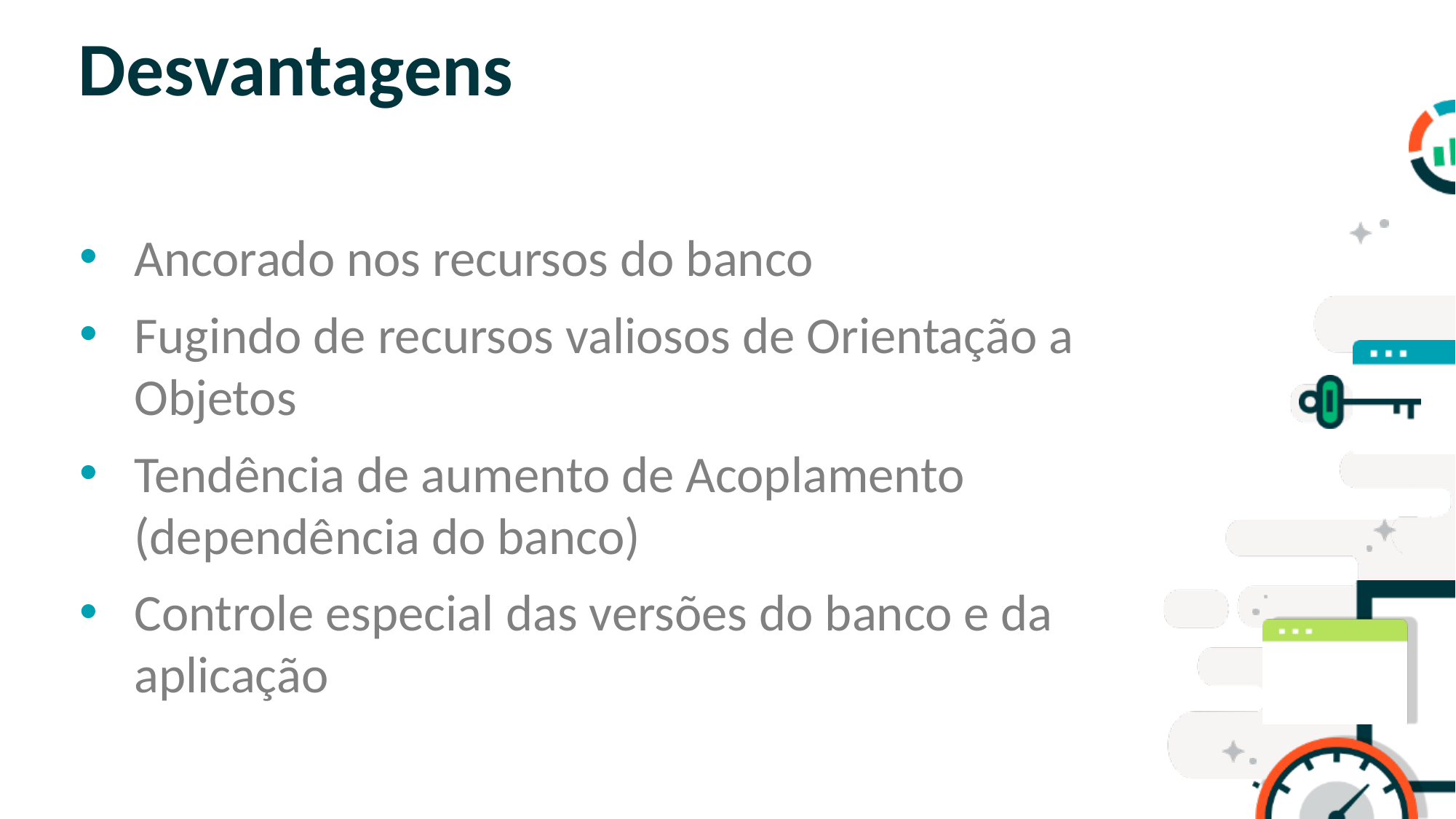

# Desvantagens
Ancorado nos recursos do banco
Fugindo de recursos valiosos de Orientação a Objetos
Tendência de aumento de Acoplamento (dependência do banco)
Controle especial das versões do banco e da aplicação